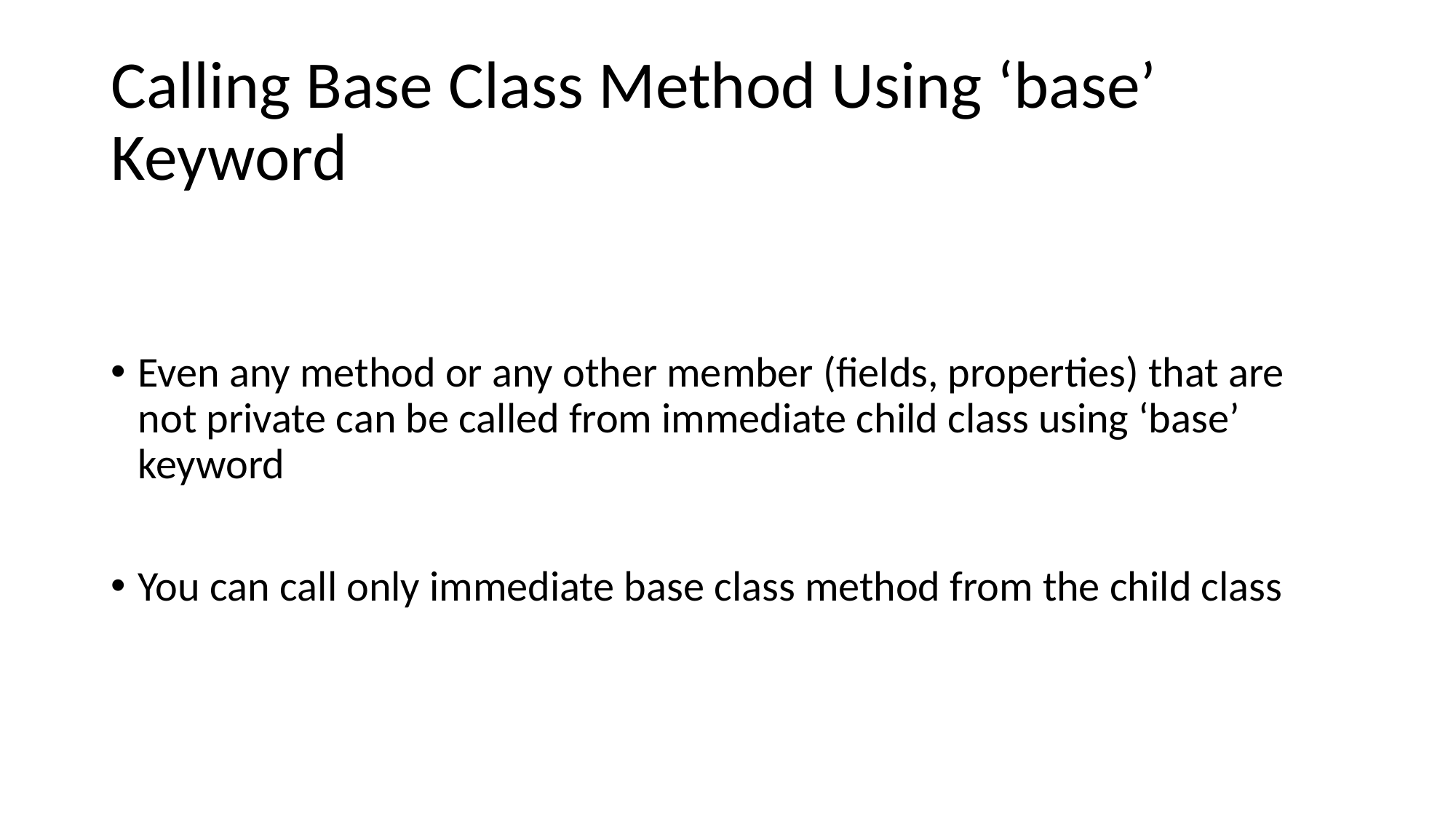

# Calling Base Class Method Using ‘base’ Keyword

Even any method or any other member (fields, properties) that are not private can be called from immediate child class using ‘base’ keyword

You can call only immediate base class method from the child class